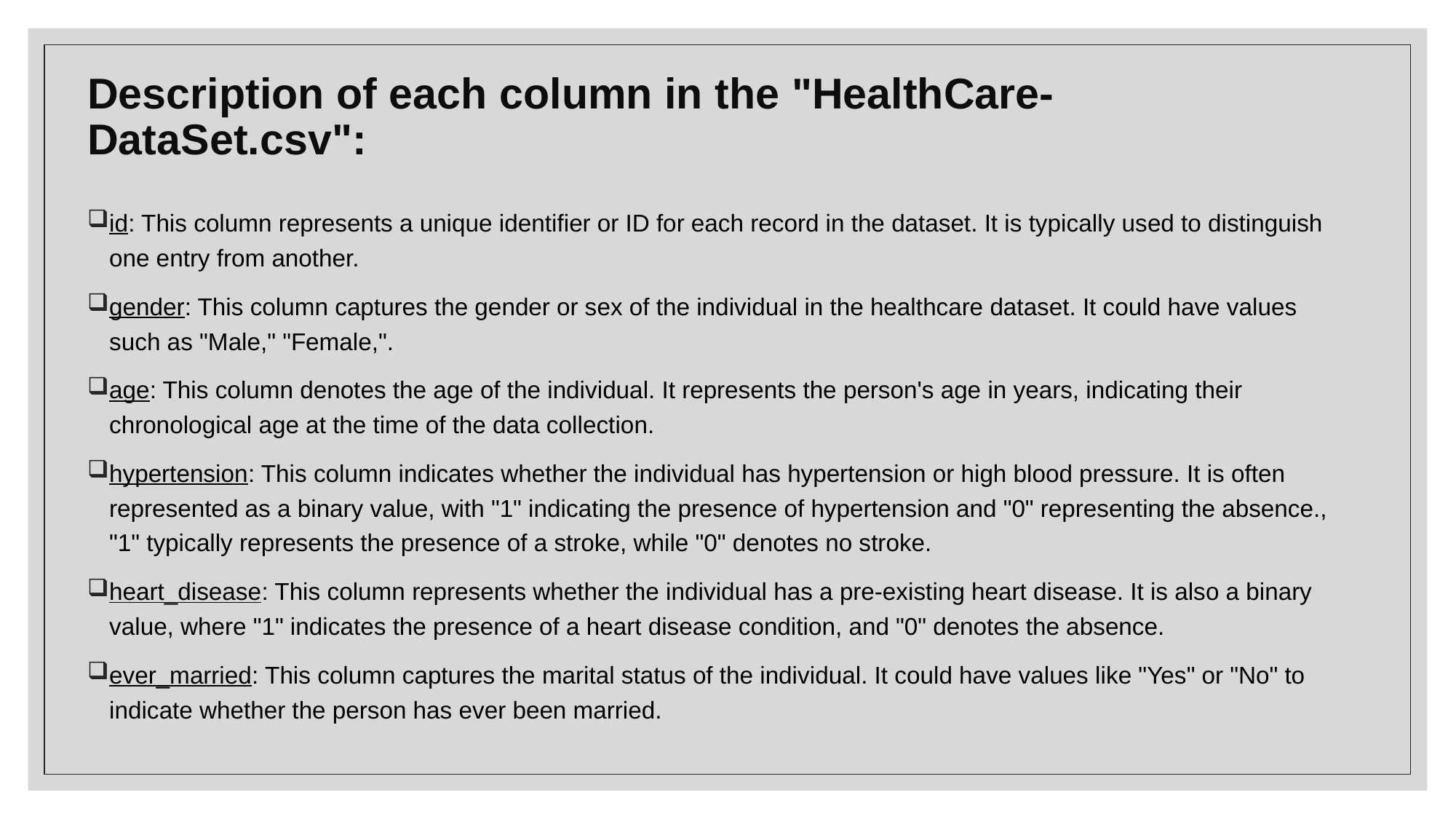

# Description of each column in the "HealthCare-DataSet.csv":
id: This column represents a unique identifier or ID for each record in the dataset. It is typically used to distinguish one entry from another.
gender: This column captures the gender or sex of the individual in the healthcare dataset. It could have values such as "Male," "Female,".
age: This column denotes the age of the individual. It represents the person's age in years, indicating their chronological age at the time of the data collection.
hypertension: This column indicates whether the individual has hypertension or high blood pressure. It is often represented as a binary value, with "1" indicating the presence of hypertension and "0" representing the absence., "1" typically represents the presence of a stroke, while "0" denotes no stroke.
heart_disease: This column represents whether the individual has a pre-existing heart disease. It is also a binary value, where "1" indicates the presence of a heart disease condition, and "0" denotes the absence.
ever_married: This column captures the marital status of the individual. It could have values like "Yes" or "No" to indicate whether the person has ever been married.